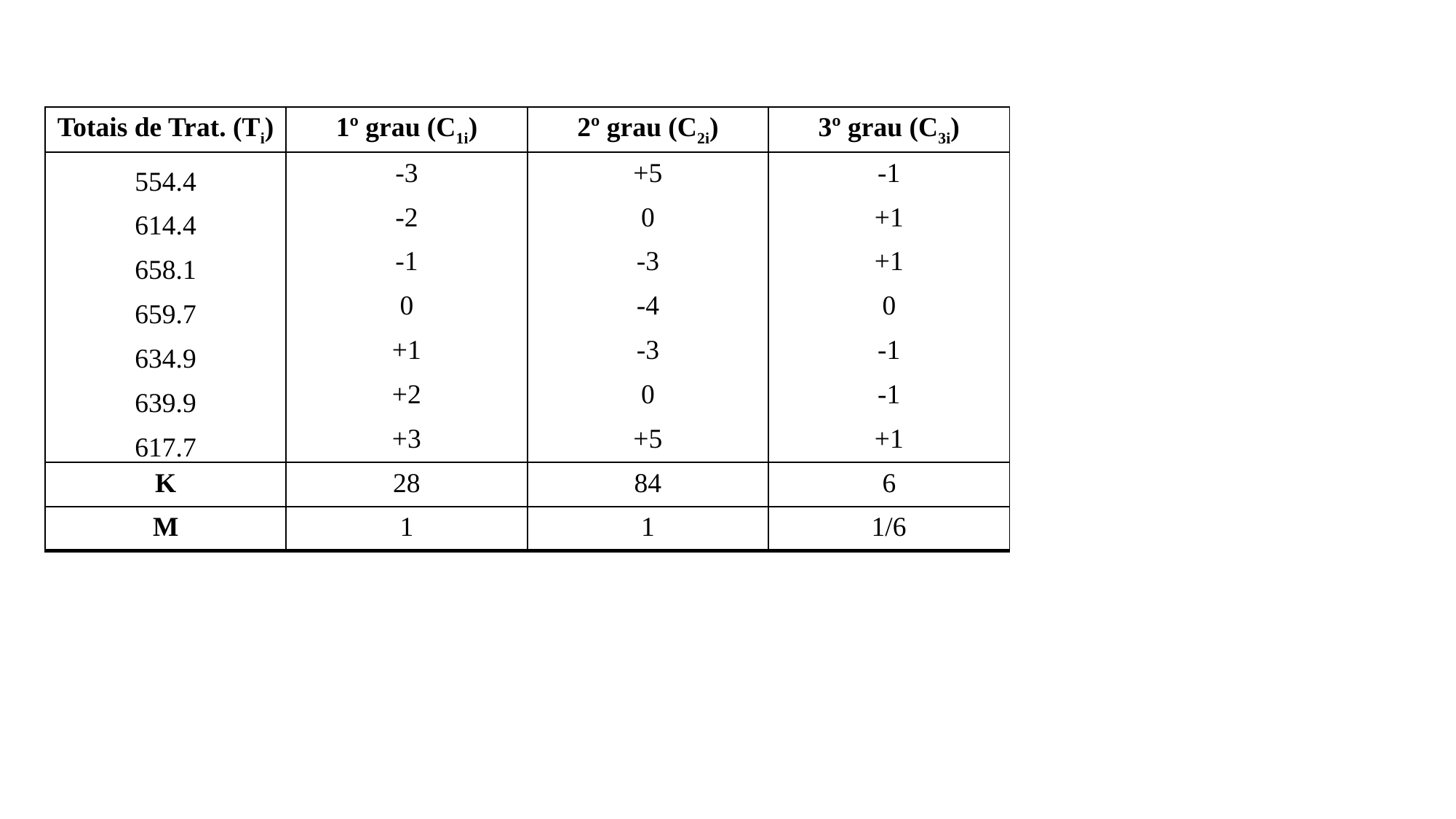

| Totais de Trat. (Ti) | 1º grau (C1i) | 2º grau (C2i) | 3º grau (C3i) |
| --- | --- | --- | --- |
| 554.4 | -3 | +5 | -1 |
| 614.4 | -2 | 0 | +1 |
| 658.1 | -1 | -3 | +1 |
| 659.7 | 0 | -4 | 0 |
| 634.9 | +1 | -3 | -1 |
| 639.9 | +2 | 0 | -1 |
| 617.7 | +3 | +5 | +1 |
| K | 28 | 84 | 6 |
| M | 1 | 1 | 1/6 |